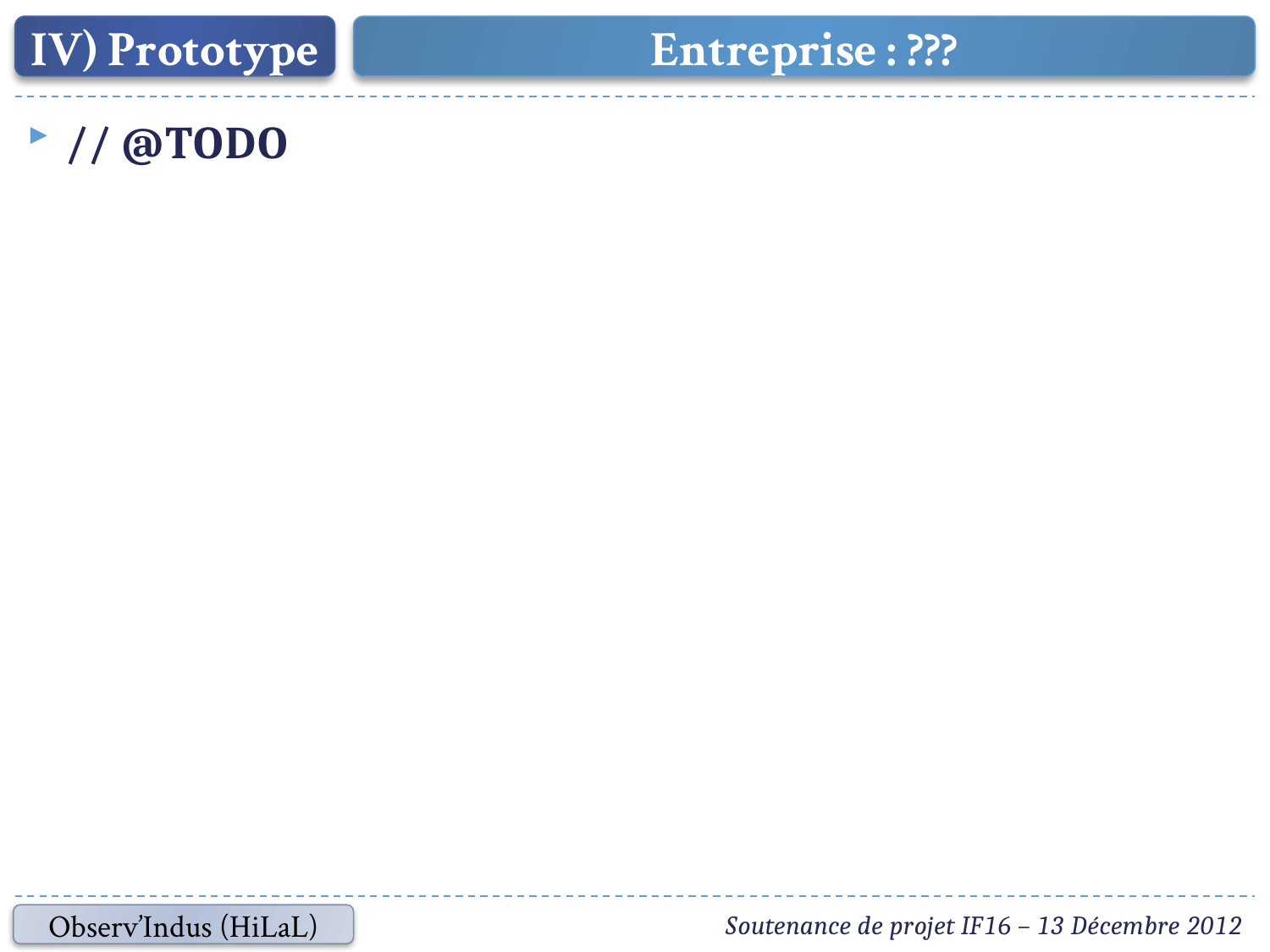

IV) Prototype
Entreprise : ???
// @TODO
Soutenance de projet IF16 – 13 Décembre 2012
Observ’Indus (HiLaL)